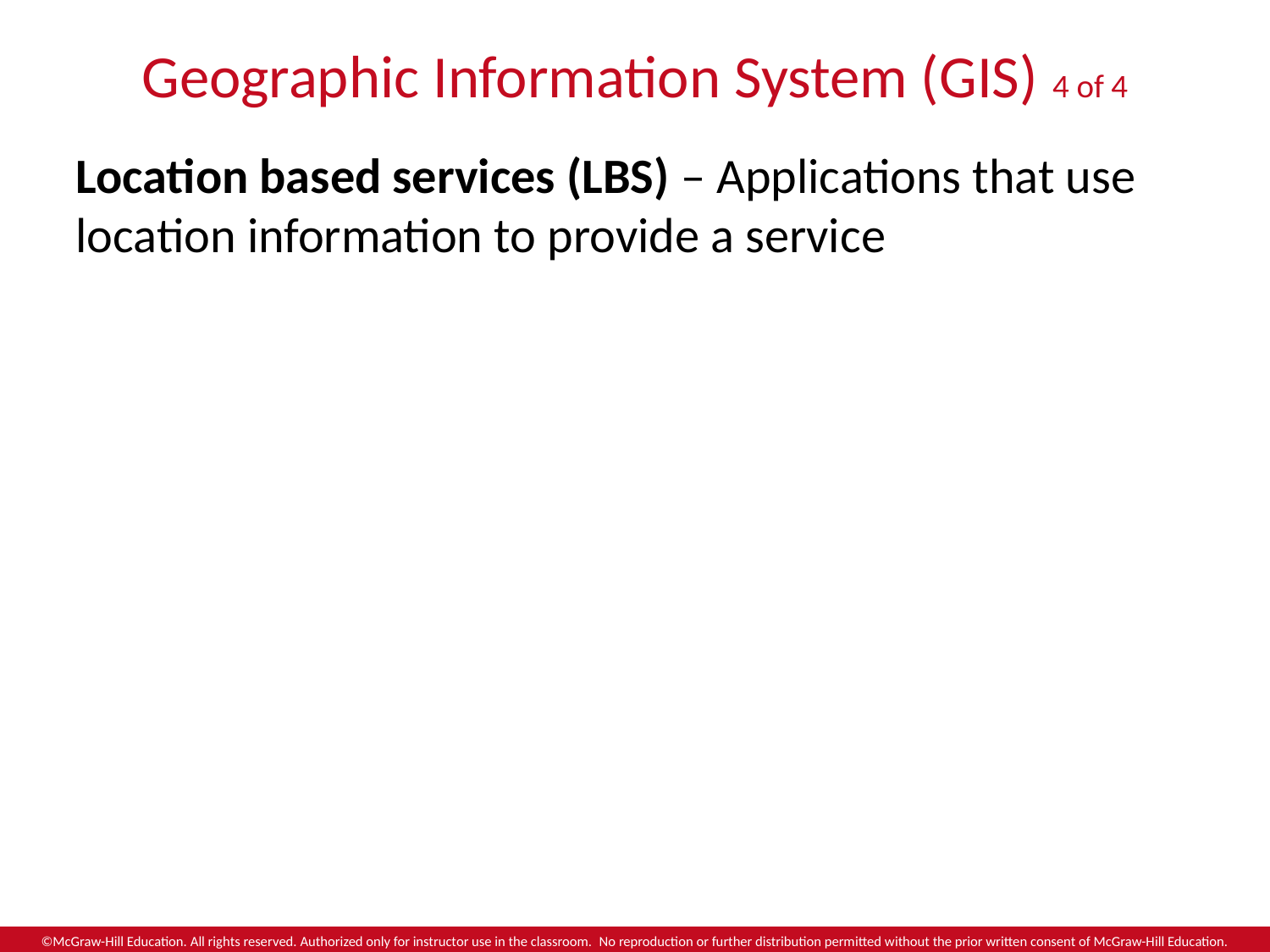

# Geographic Information System (GIS) 4 of 4
Location based services (LBS) – Applications that use location information to provide a service